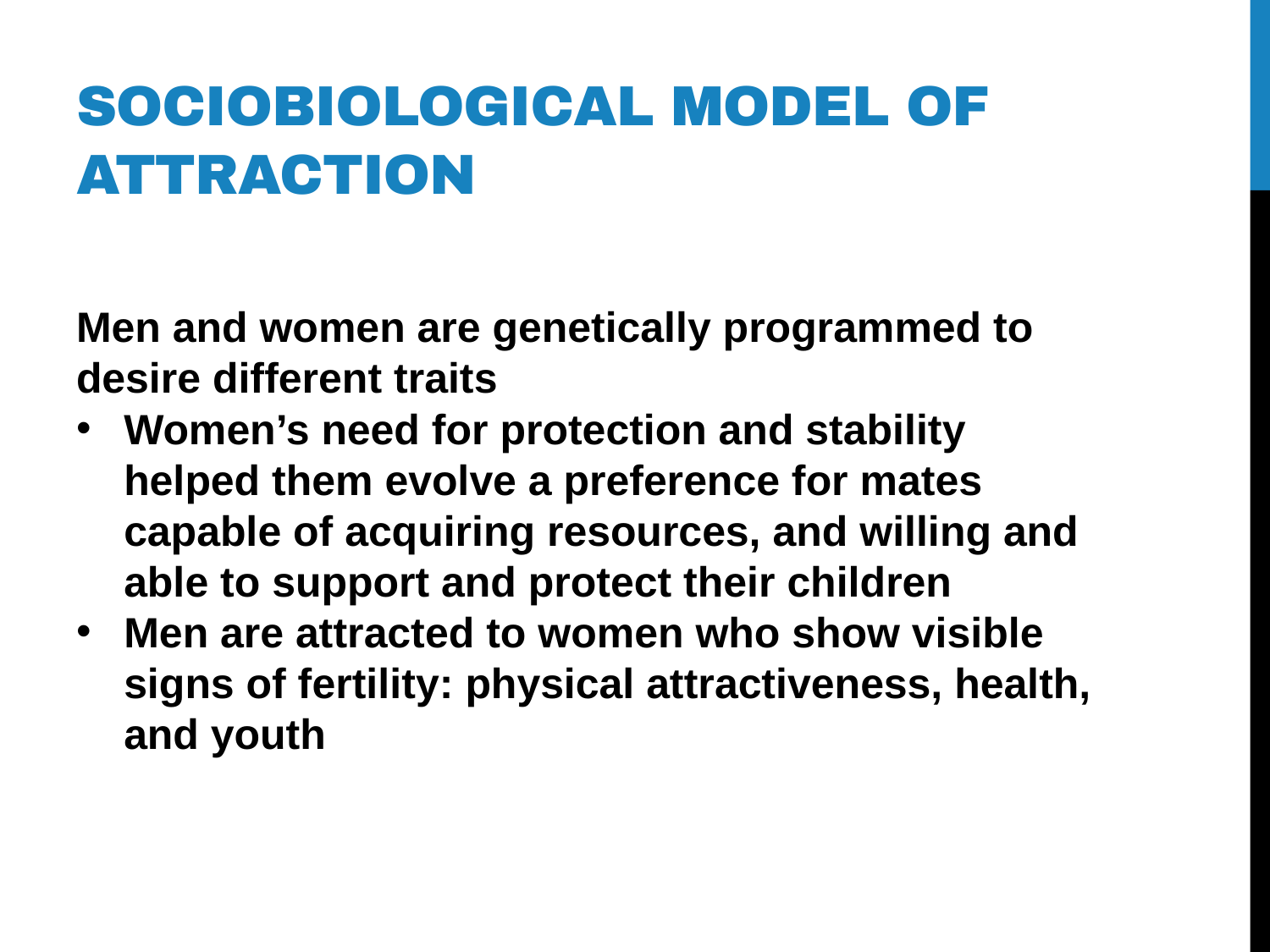

# Sociobiological model of attraction

Men and women are genetically programmed to desire different traits
Women’s need for protection and stability helped them evolve a preference for mates capable of acquiring resources, and willing and able to support and protect their children
Men are attracted to women who show visible signs of fertility: physical attractiveness, health, and youth